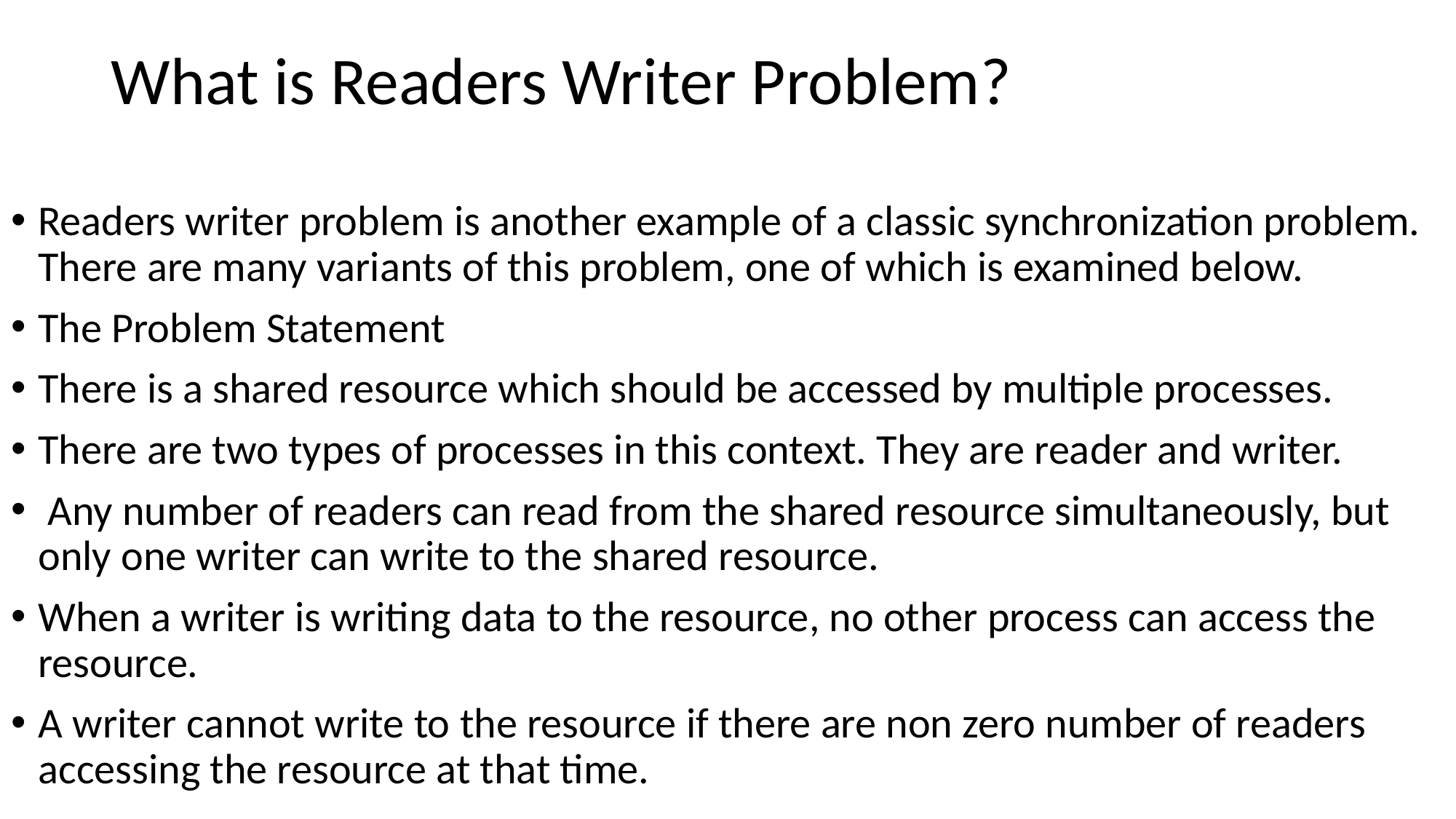

# What is Readers Writer Problem?

Readers writer problem is another example of a classic synchronization problem. There are many variants of this problem, one of which is examined below.
The Problem Statement
There is a shared resource which should be accessed by multiple processes.
There are two types of processes in this context. They are reader and writer.
 Any number of readers can read from the shared resource simultaneously, but only one writer can write to the shared resource.
When a writer is writing data to the resource, no other process can access the resource.
A writer cannot write to the resource if there are non zero number of readers accessing the resource at that time.